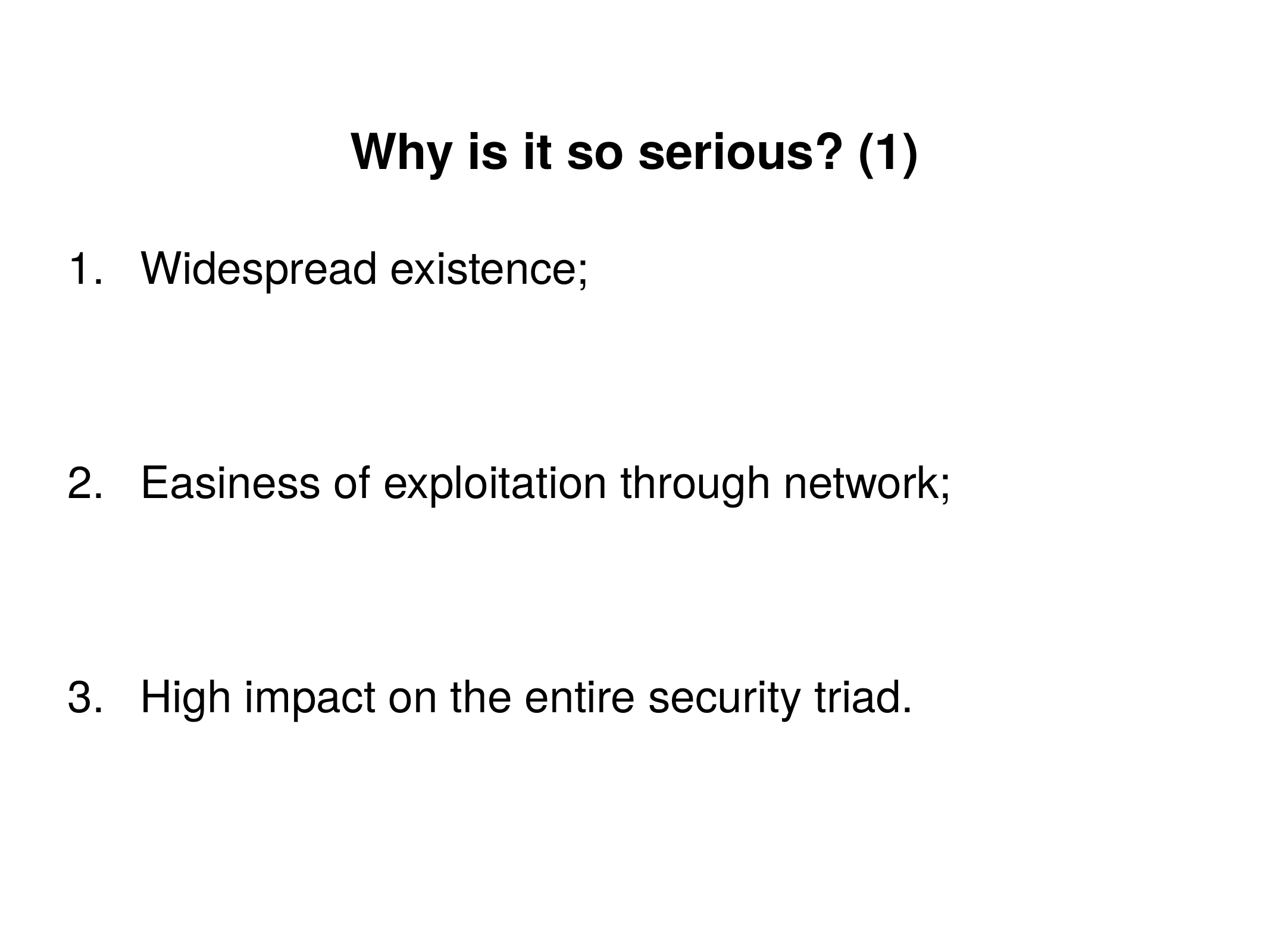

# Why is it so serious? (1)
Widespread existence;

Easiness of exploitation through network;

High impact on the entire security triad.